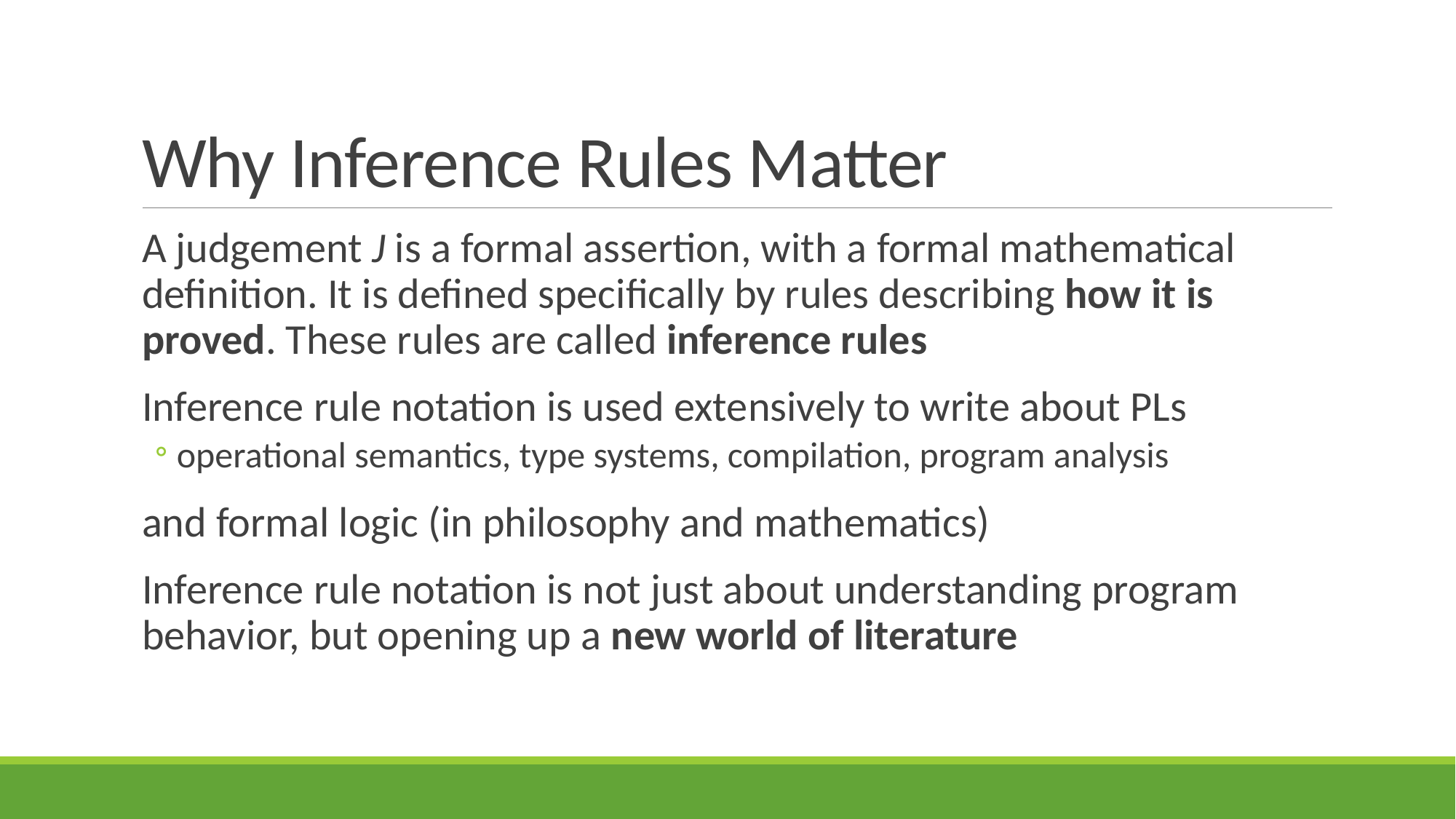

# Why Inference Rules Matter
A judgement J is a formal assertion, with a formal mathematical definition. It is defined specifically by rules describing how it is proved. These rules are called inference rules
Inference rule notation is used extensively to write about PLs
operational semantics, type systems, compilation, program analysis
and formal logic (in philosophy and mathematics)
Inference rule notation is not just about understanding program behavior, but opening up a new world of literature